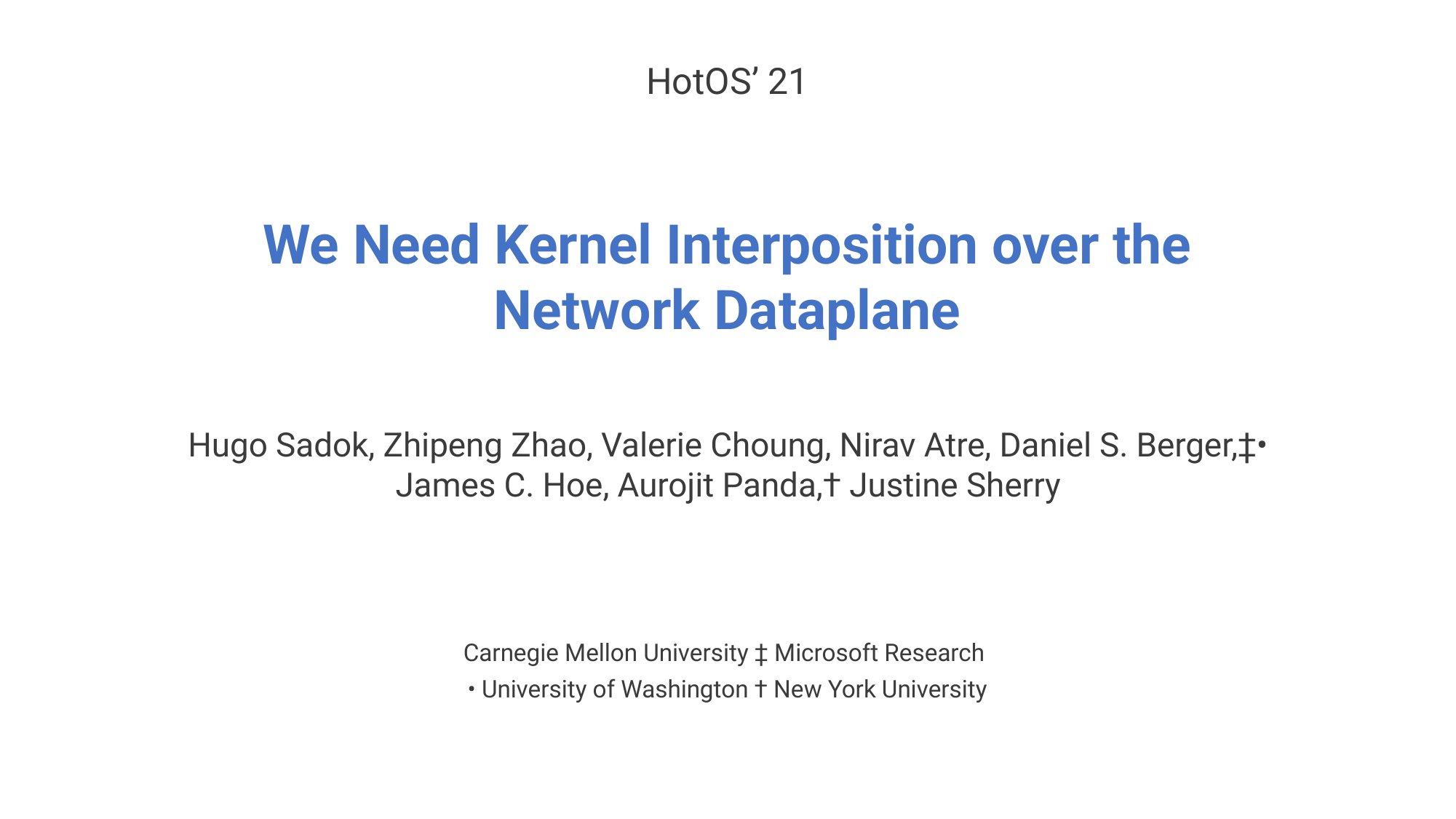

HotOS’ 21
We Need Kernel Interposition over the
Network Dataplane
Hugo Sadok, Zhipeng Zhao, Valerie Choung, Nirav Atre, Daniel S. Berger,‡•
James C. Hoe, Aurojit Panda,† Justine Sherry

Carnegie Mellon University ‡ Microsoft Research
• University of Washington † New York University